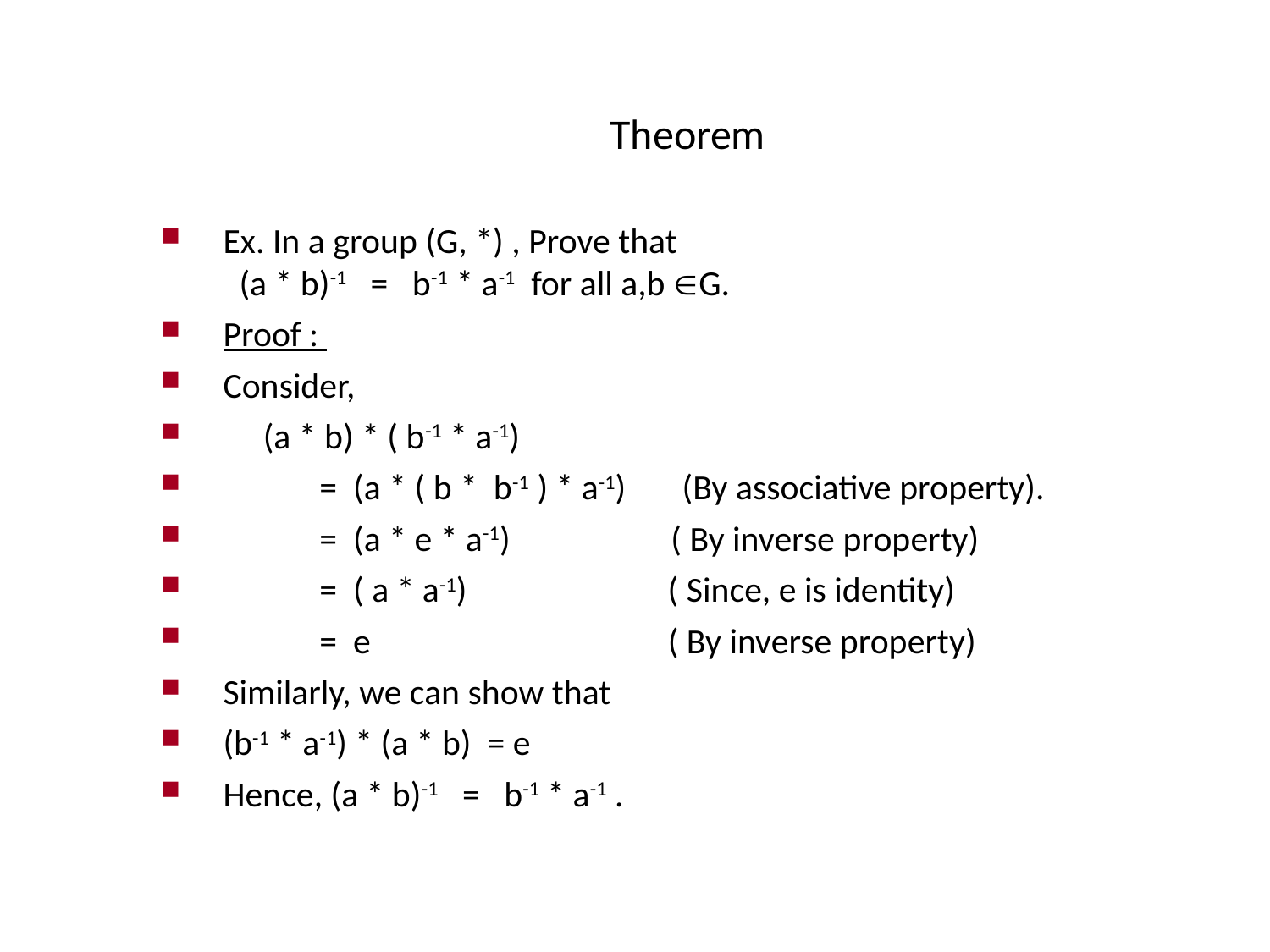

# Theorem
Ex. In a group (G, *) , Prove that
  (a * b)-1   =   b-1 * a-1  for all a,b ∈G.
Proof :
Consider,
     (a * b) * ( b-1 * a-1)
            =  (a * ( b *  b-1 ) * a-1)       (By associative property).
            =  (a * e * a-1)                    ( By inverse property)
            =  ( a * a-1)                         ( Since, e is identity)
            =  e                                     ( By inverse property)
Similarly, we can show that
(b-1 * a-1) * (a * b)  = e
Hence, (a * b)-1   =   b-1 * a-1 .